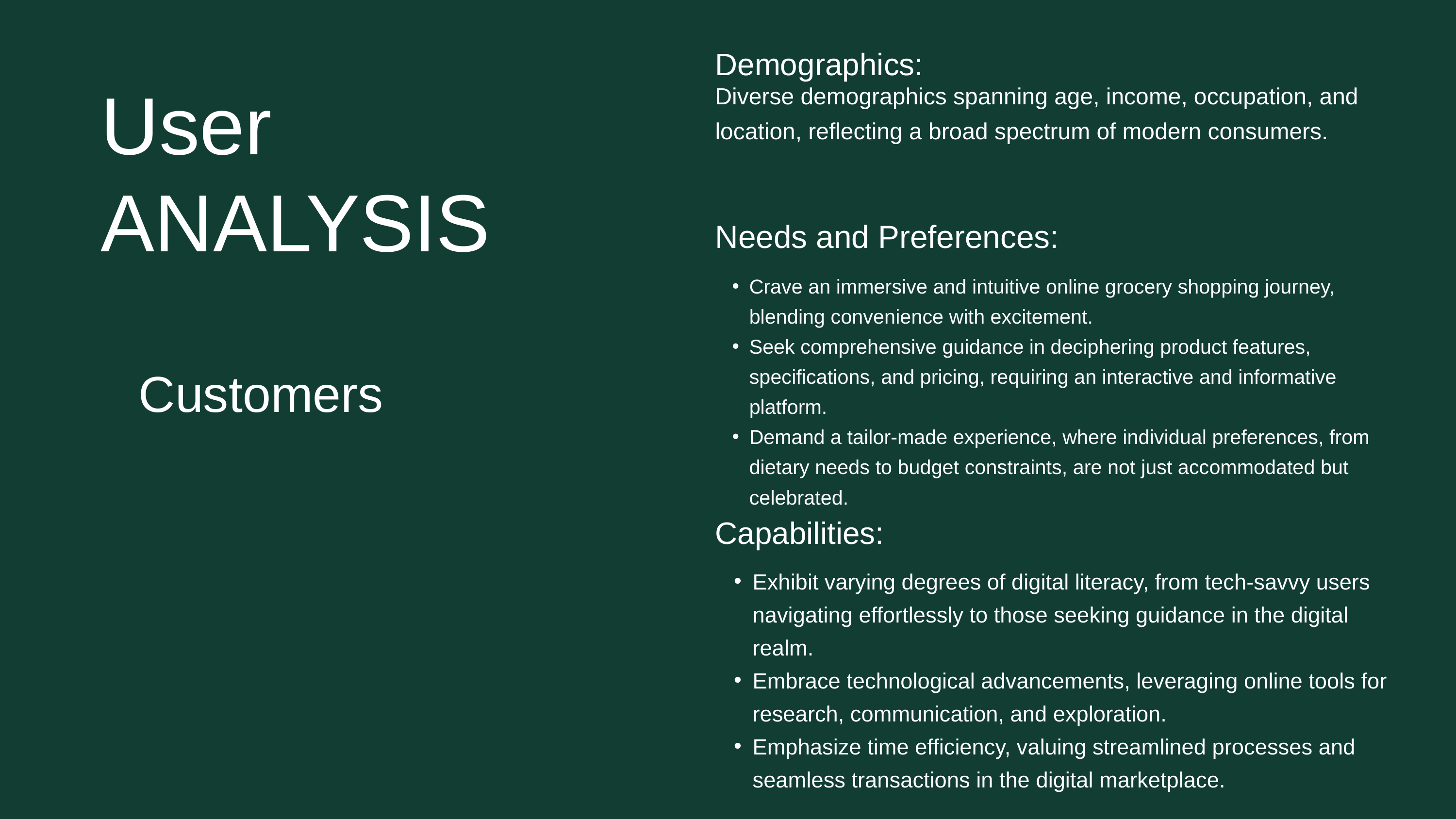

Demographics:
User
ANALYSIS
Diverse demographics spanning age, income, occupation, and location, reflecting a broad spectrum of modern consumers.
Needs and Preferences:
Crave an immersive and intuitive online grocery shopping journey, blending convenience with excitement.
Seek comprehensive guidance in deciphering product features, specifications, and pricing, requiring an interactive and informative platform.
Demand a tailor-made experience, where individual preferences, from dietary needs to budget constraints, are not just accommodated but celebrated.
Customers
Capabilities:
Exhibit varying degrees of digital literacy, from tech-savvy users navigating effortlessly to those seeking guidance in the digital realm.
Embrace technological advancements, leveraging online tools for research, communication, and exploration.
Emphasize time efficiency, valuing streamlined processes and seamless transactions in the digital marketplace.